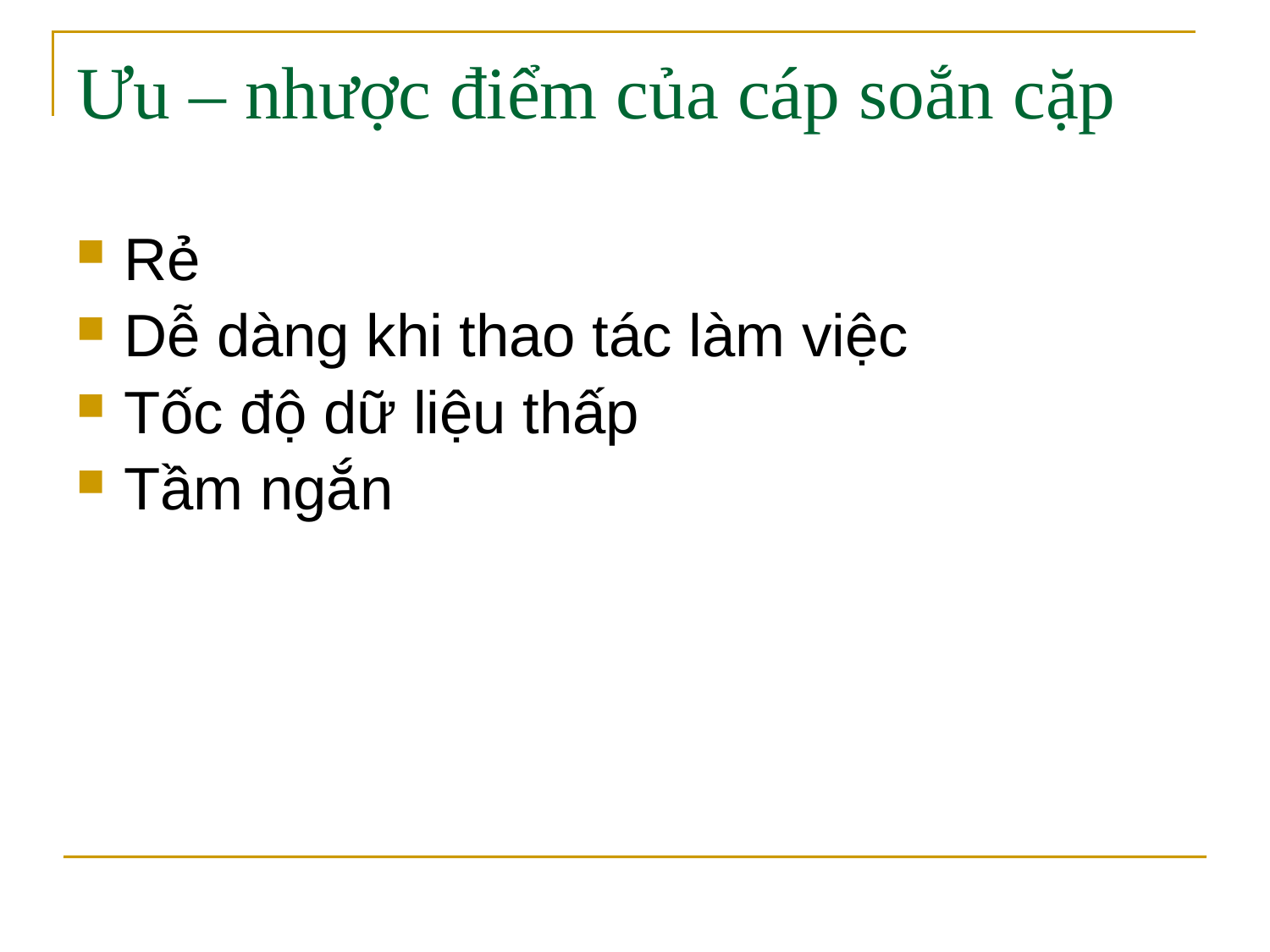

# Ưu – nhược điểm của cáp soắn cặp
Rẻ
Dễ dàng khi thao tác làm việc
Tốc độ dữ liệu thấp
Tầm ngắn